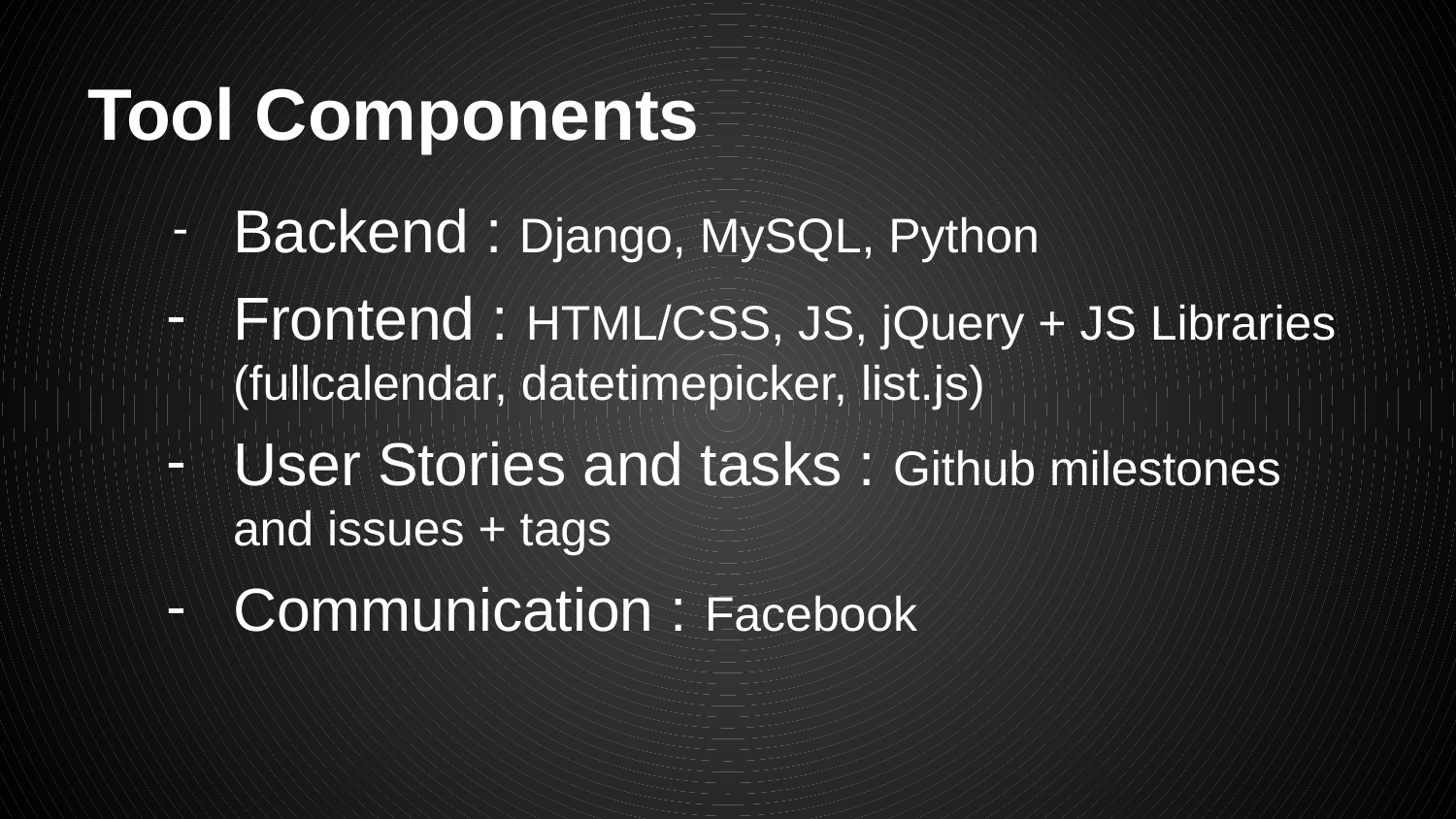

# Tool Components
Backend : Django, MySQL, Python

Frontend : HTML/CSS, JS, jQuery + JS Libraries (fullcalendar, datetimepicker, list.js)

User Stories and tasks : Github milestones and issues + tags

Communication : Facebook